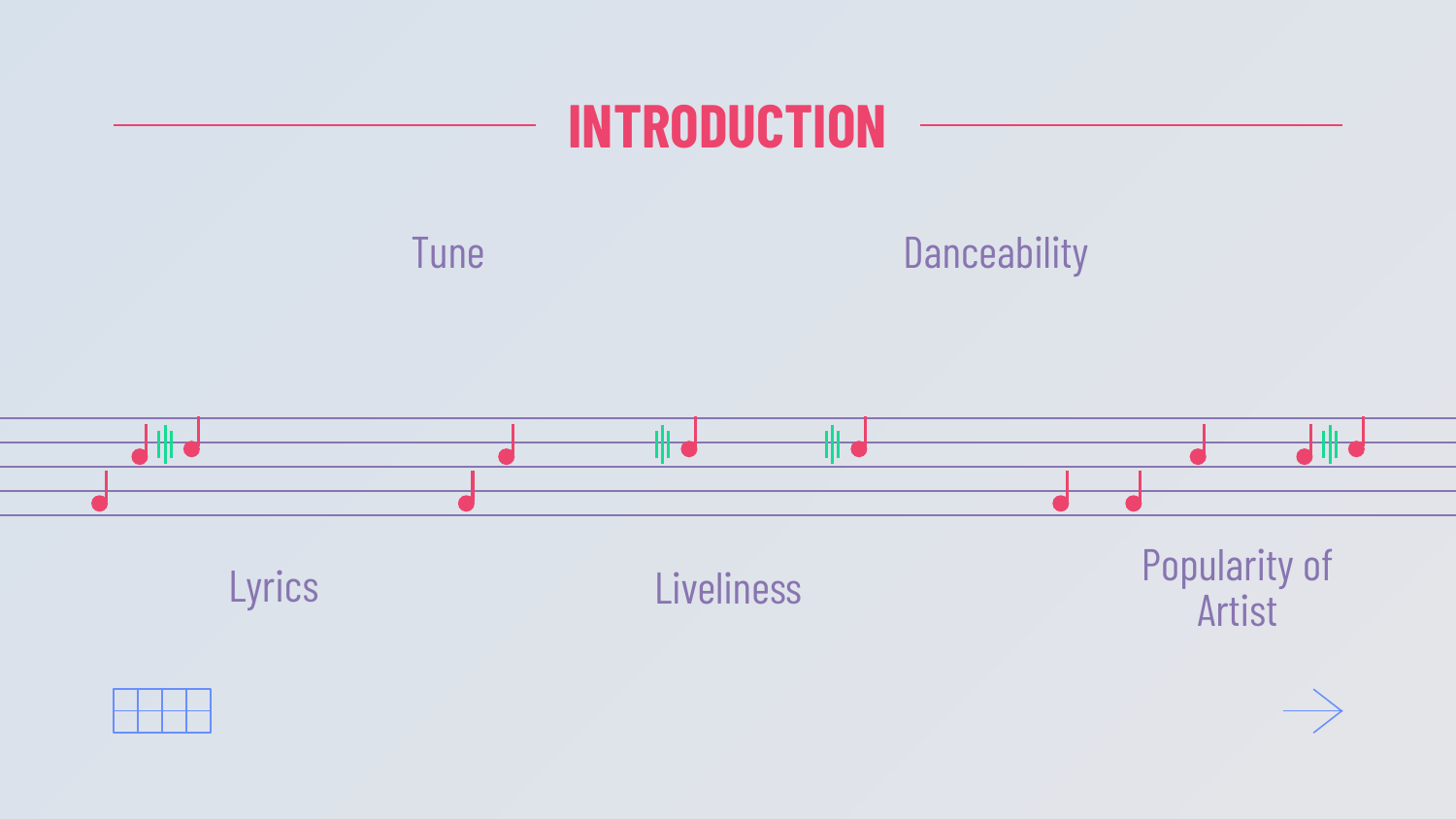

# INTRODUCTION
Danceability
Tune

Lyrics
Liveliness
Popularity of Artist